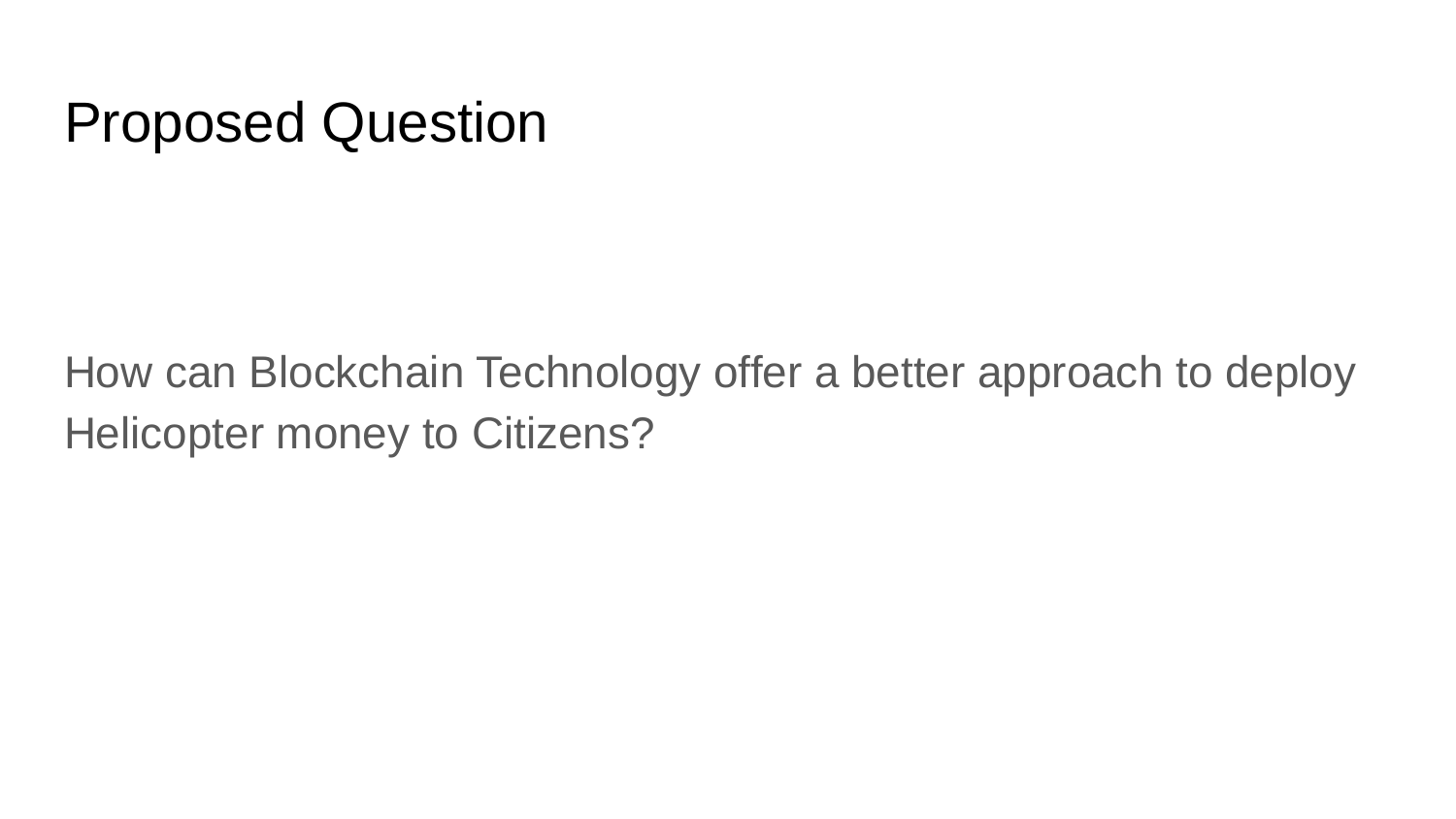

# Proposed Question
How can Blockchain Technology offer a better approach to deploy Helicopter money to Citizens?